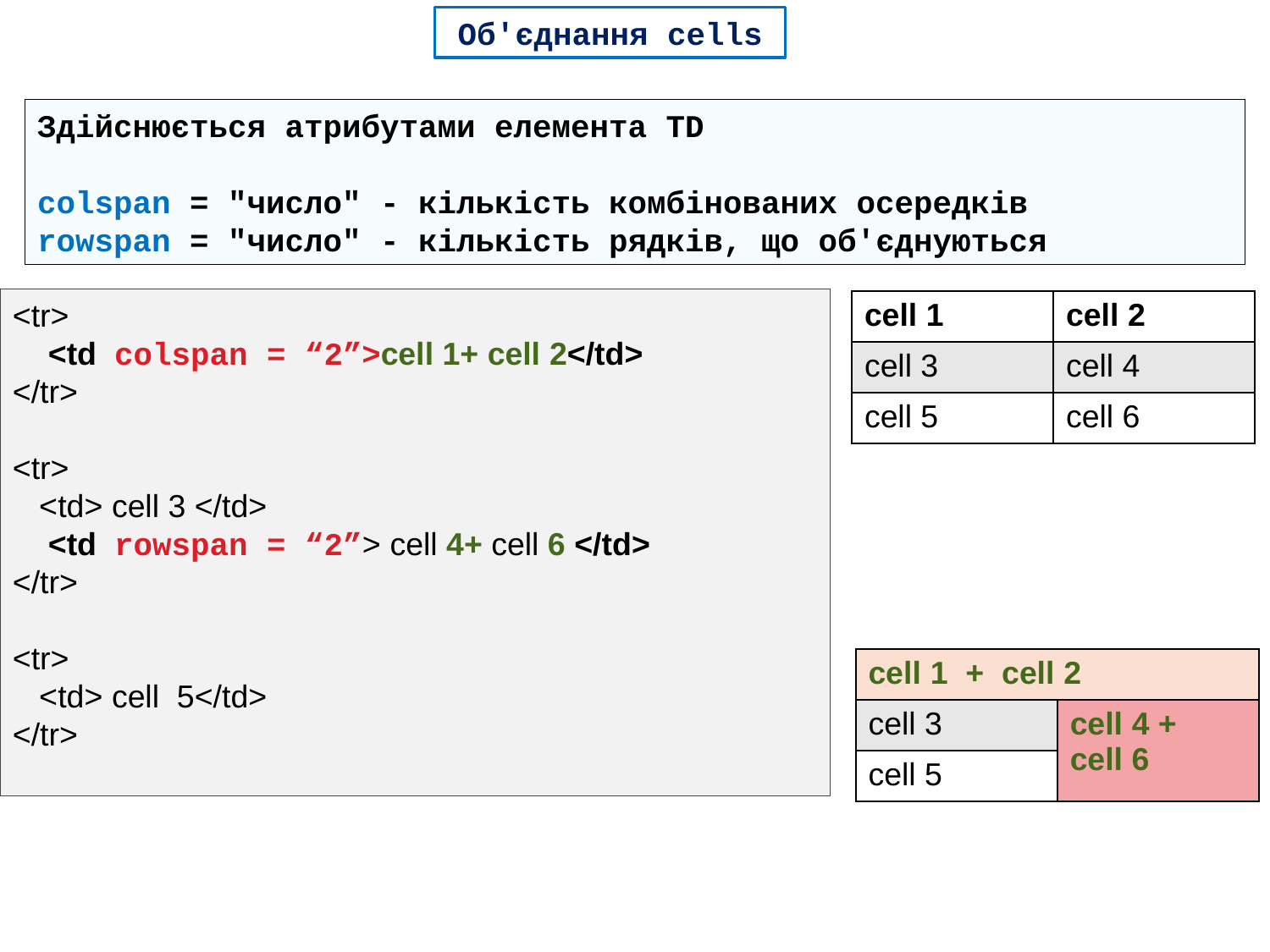

Об'єднання cells
Здійснюється атрибутами елемента TD

сolspan = "число" - кількість комбінованих осередків
rowspan = "число" - кількість рядків, що об'єднуються
<tr>
    <td  сolspan = “2”>cell 1+ cell 2</td>
</tr>

<tr>
   <td> cell 3 </td>
    <td  rowspan = “2”> cell 4+ cell 6 </td>
</tr>

<tr>
   <td> cell  5</td>
</tr>

| cell 1 | cell 2 |
| --- | --- |
| cell 3 | cell 4 |
| cell 5 | cell 6 |
| cell 1 + cell 2 |  |
| --- | --- |
| cell 3 | cell 4 + cell 6 |
| cell 5 |  |